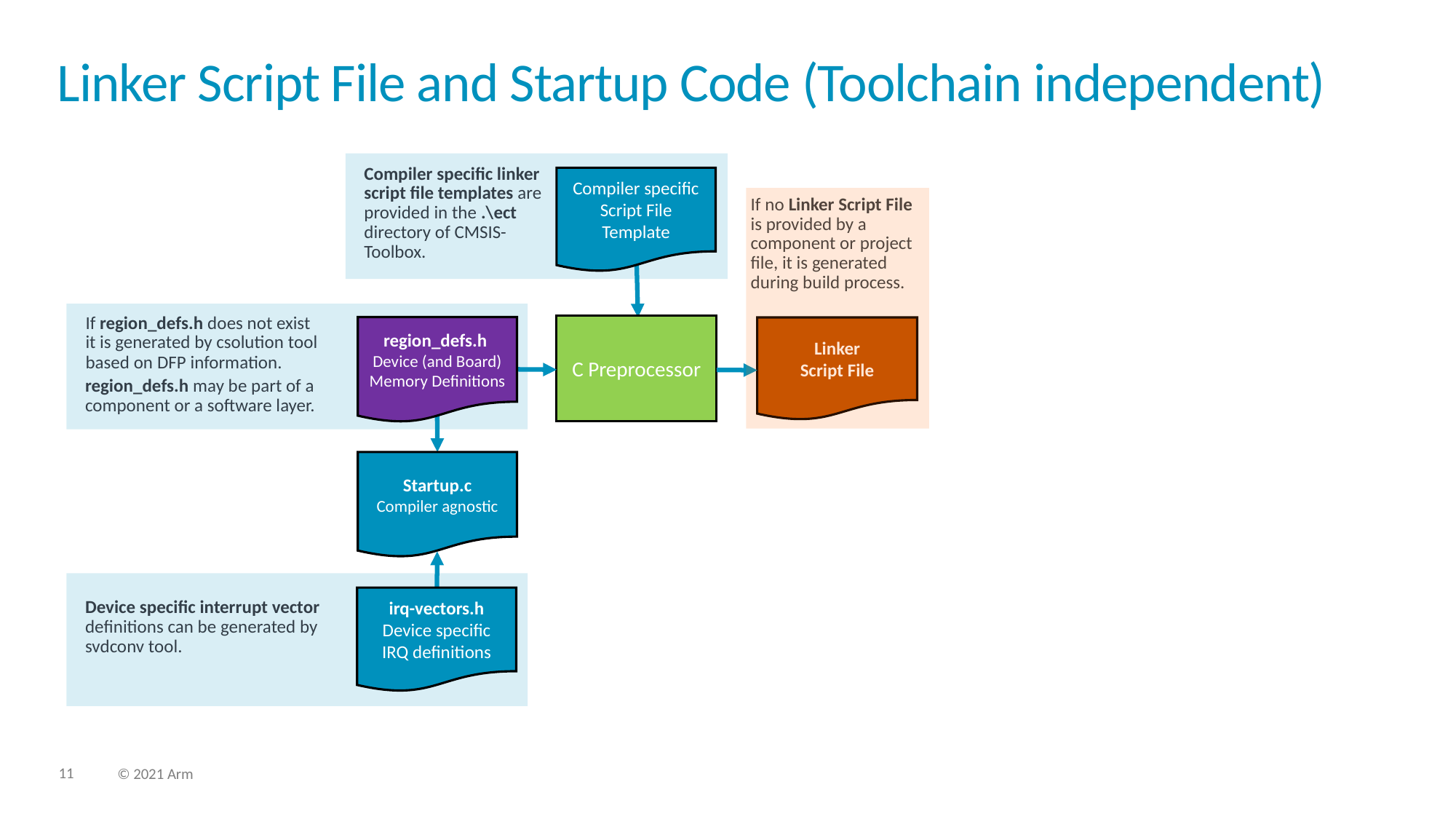

# Linker Script File and Startup Code (Toolchain independent)

Compiler specific linker script file templates are provided in the .\ect directory of CMSIS-Toolbox.
Compiler specific Script File Template

If no Linker Script File is provided by a component or project file, it is generated during build process.

If region_defs.h does not exist
it is generated by csolution tool
based on DFP information.
C Preprocessor
region_defs.h
Device (and Board)
Memory Definitions
Linker
Script File
region_defs.h may be part of a component or a software layer.
Startup.c
Compiler agnostic

irq-vectors.h
Device specific
IRQ definitions
Device specific interrupt vector definitions can be generated by
svdconv tool.